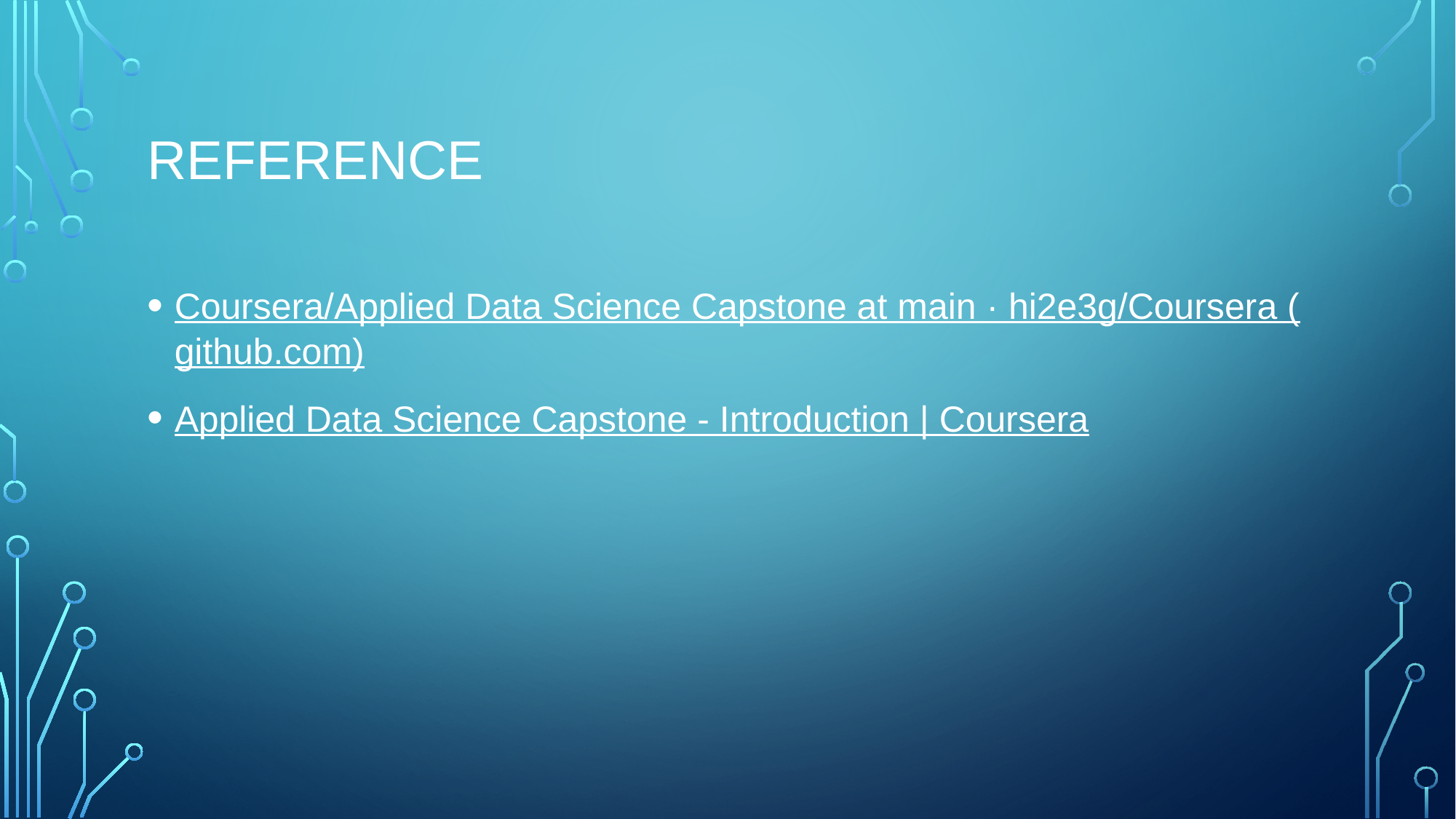

# reference
Coursera/Applied Data Science Capstone at main · hi2e3g/Coursera (github.com)
Applied Data Science Capstone - Introduction | Coursera